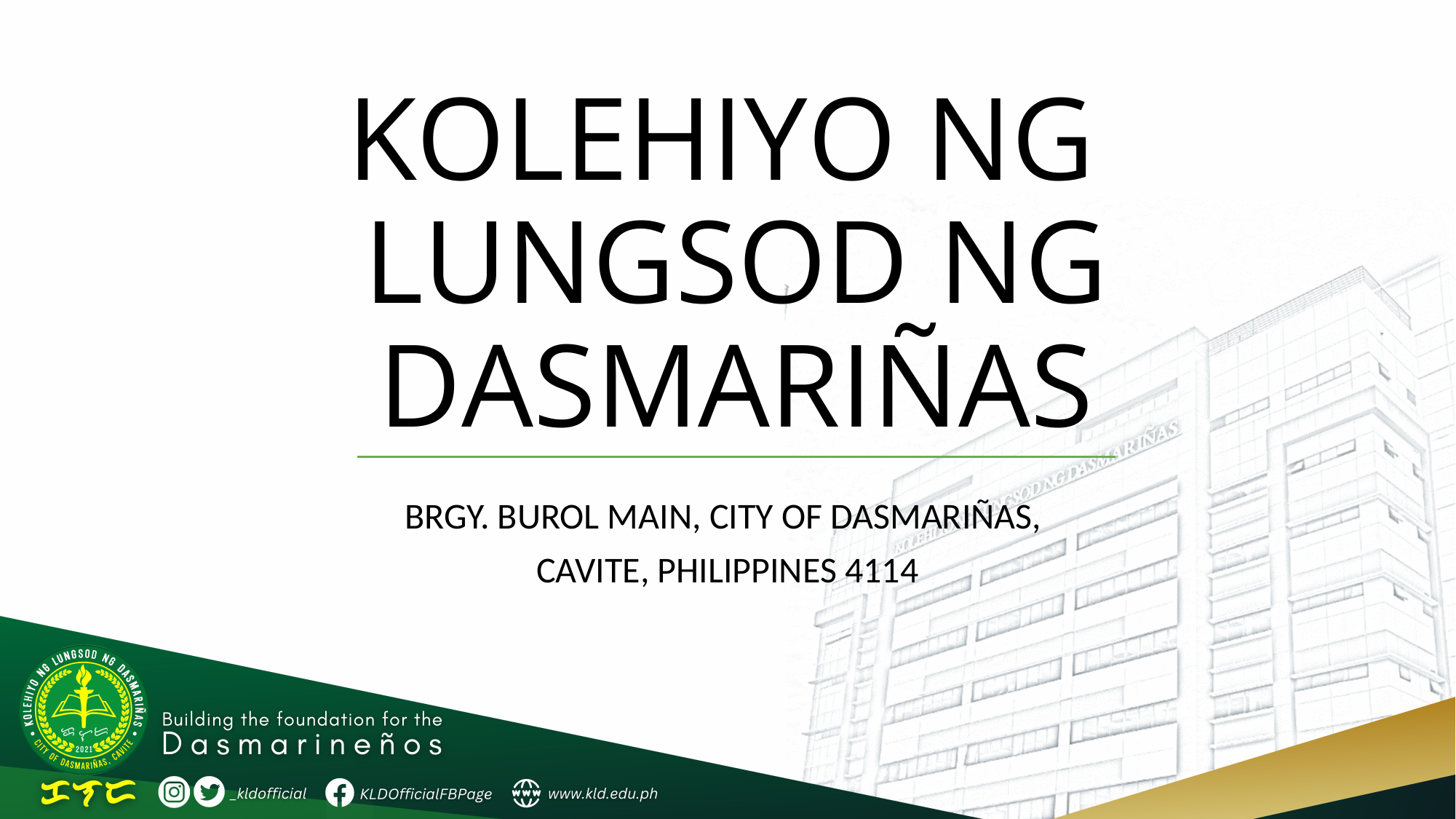

# KOLEHIYO NG LUNGSOD NG DASMARIÑAS
BRGY. BUROL MAIN, CITY OF DASMARIÑAS,
CAVITE, PHILIPPINES 4114